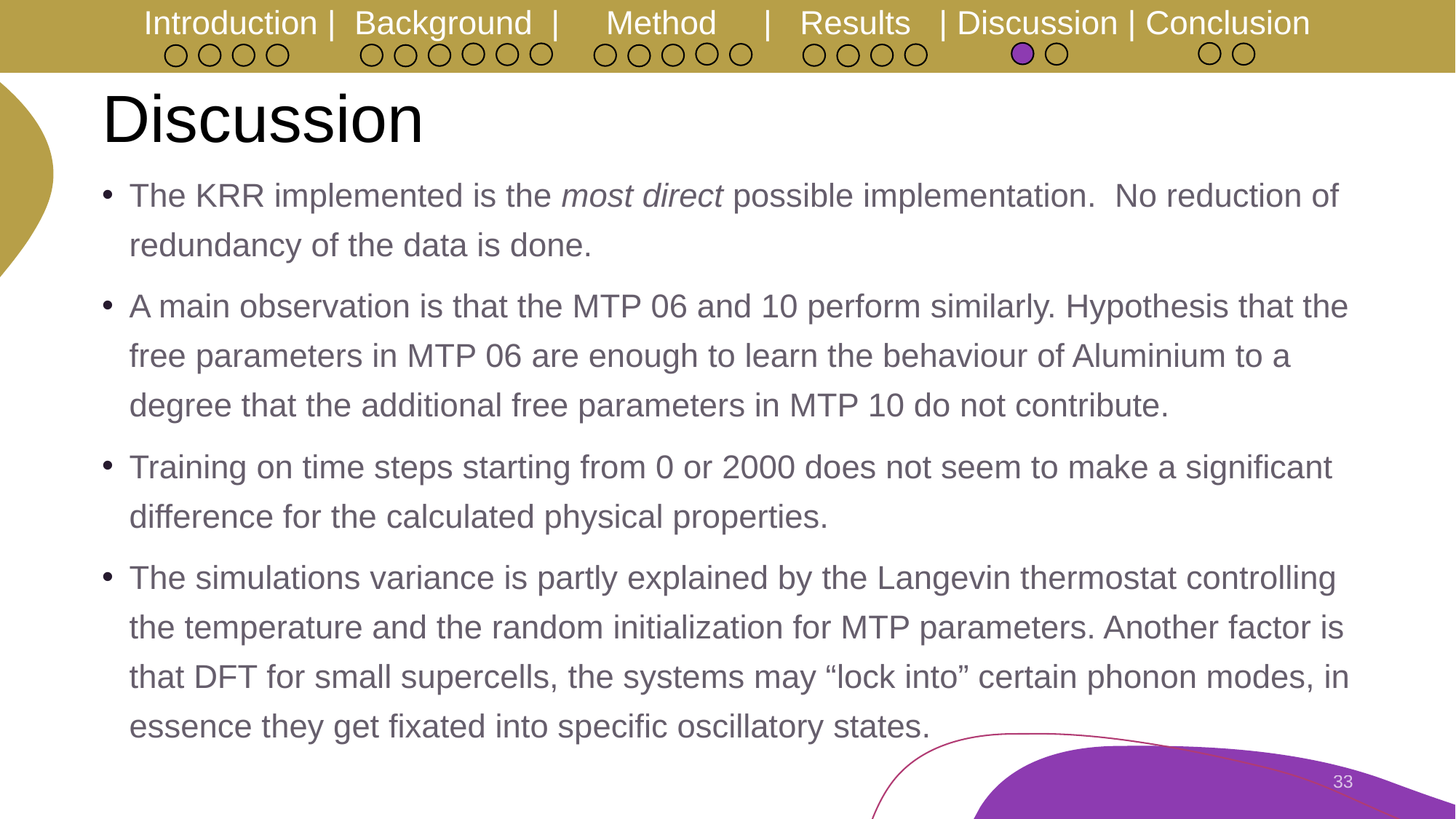

Introduction |  Background  |     Method     |   Results   | Discussion | Conclusion

# Discussion

The KRR implemented is the most direct possible implementation.  No reduction of redundancy of the data is done.
A main observation is that the MTP 06 and 10 perform similarly. Hypothesis that the free parameters in MTP 06 are enough to learn the behaviour of Aluminium to a degree that the additional free parameters in MTP 10 do not contribute.
Training on time steps starting from 0 or 2000 does not seem to make a significant difference for the calculated physical properties.
The simulations variance is partly explained by the Langevin thermostat controlling the temperature and the random initialization for MTP parameters. Another factor is that DFT for small supercells, the systems may “lock into” certain phonon modes, in essence they get fixated into specific oscillatory states.

33